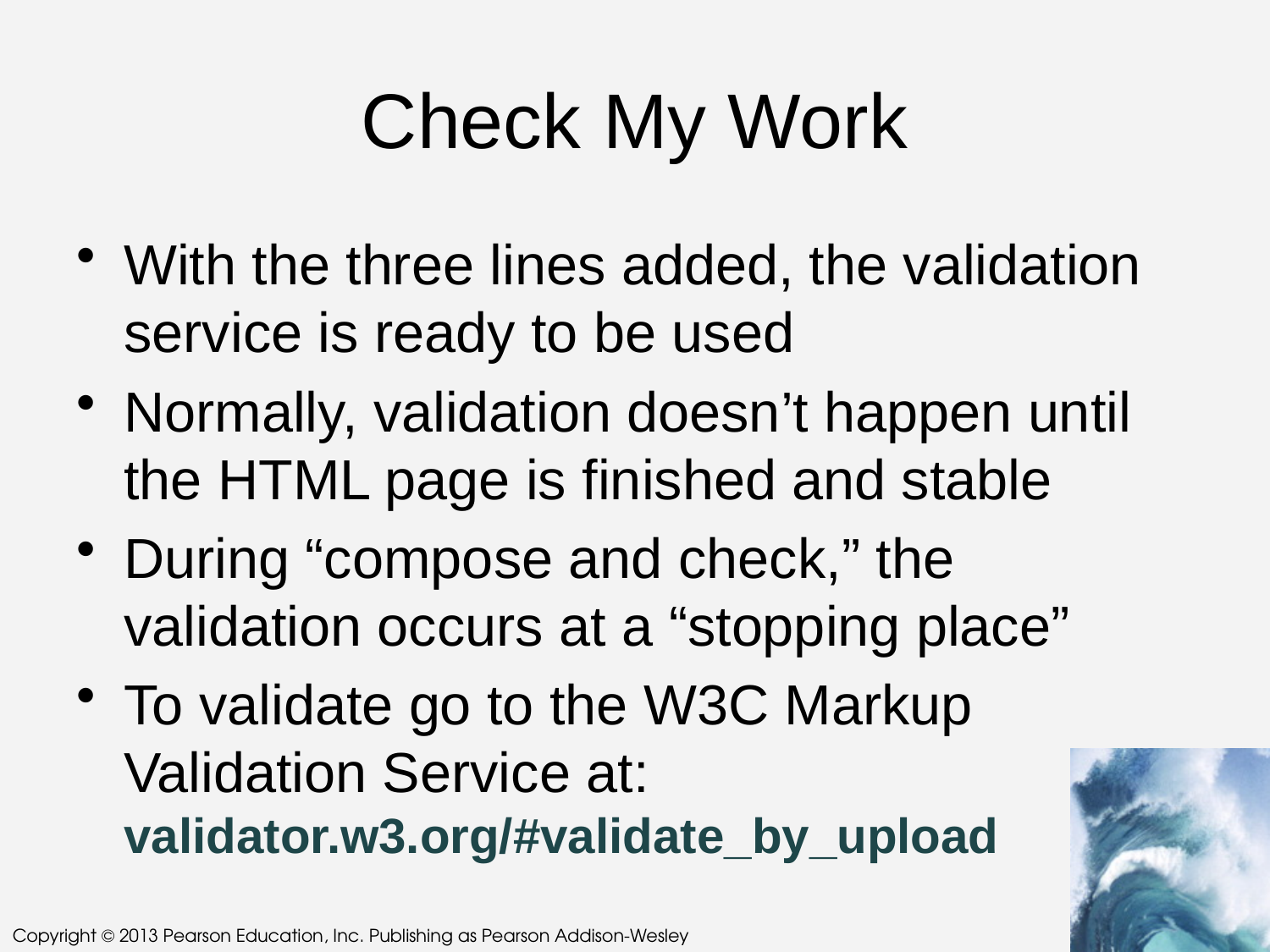

# Check My Work
With the three lines added, the validation service is ready to be used
Normally, validation doesn’t happen until the HTML page is finished and stable
During “compose and check,” the validation occurs at a “stopping place”
To validate go to the W3C Markup Validation Service at:
validator.w3.org/#validate_by_upload